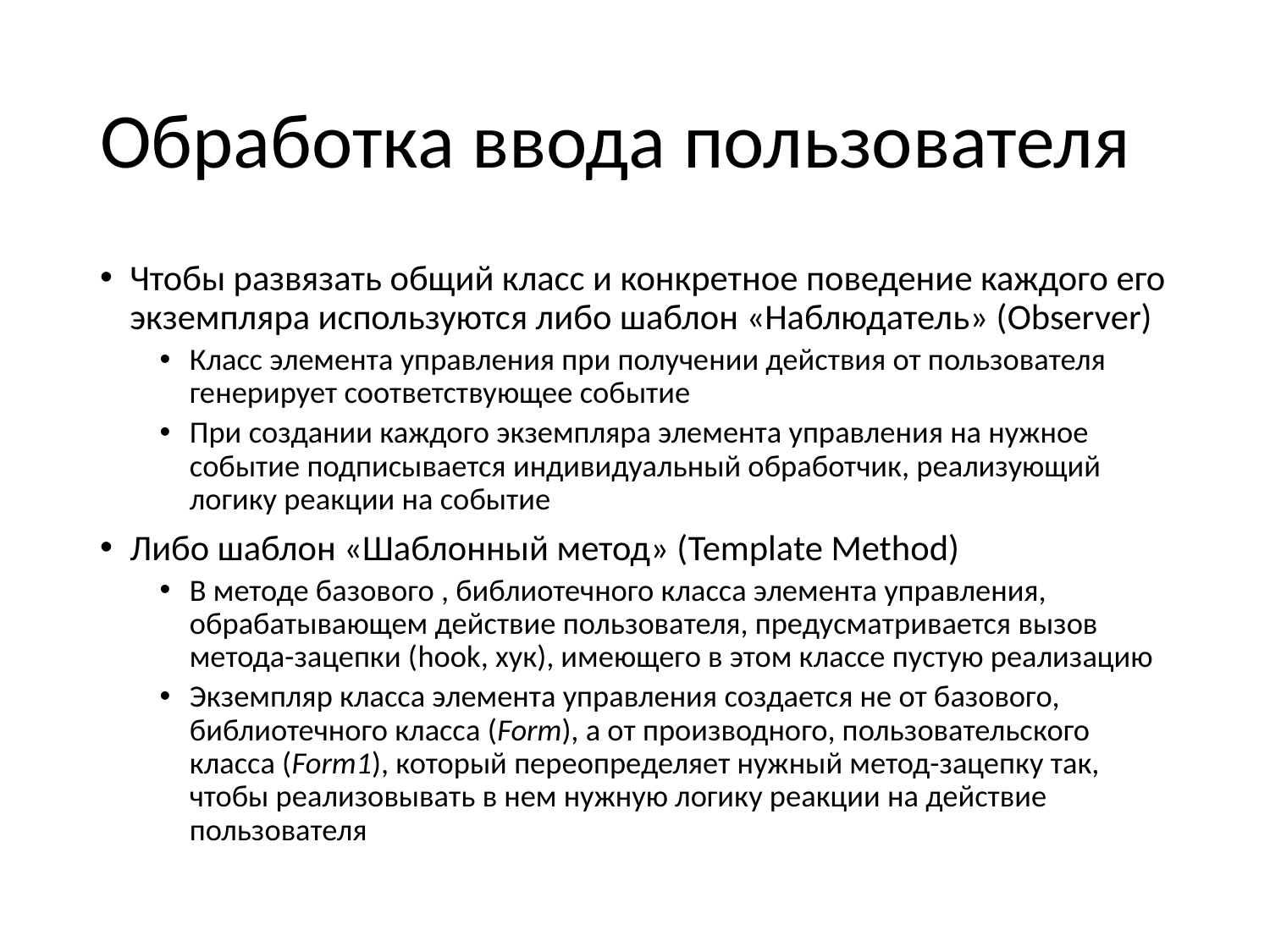

# Обработка ввода пользователя
Чтобы развязать общий класс и конкретное поведение каждого его экземпляра используются либо шаблон «Наблюдатель» (Observer)
Класс элемента управления при получении действия от пользователя генерирует соответствующее событие
При создании каждого экземпляра элемента управления на нужное событие подписывается индивидуальный обработчик, реализующий логику реакции на событие
Либо шаблон «Шаблонный метод» (Template Method)
В методе базового , библиотечного класса элемента управления, обрабатывающем действие пользователя, предусматривается вызов метода-зацепки (hook, хук), имеющего в этом классе пустую реализацию
Экземпляр класса элемента управления создается не от базового, библиотечного класса (Form), а от производного, пользовательского класса (Form1), который переопределяет нужный метод-зацепку так, чтобы реализовывать в нем нужную логику реакции на действие пользователя